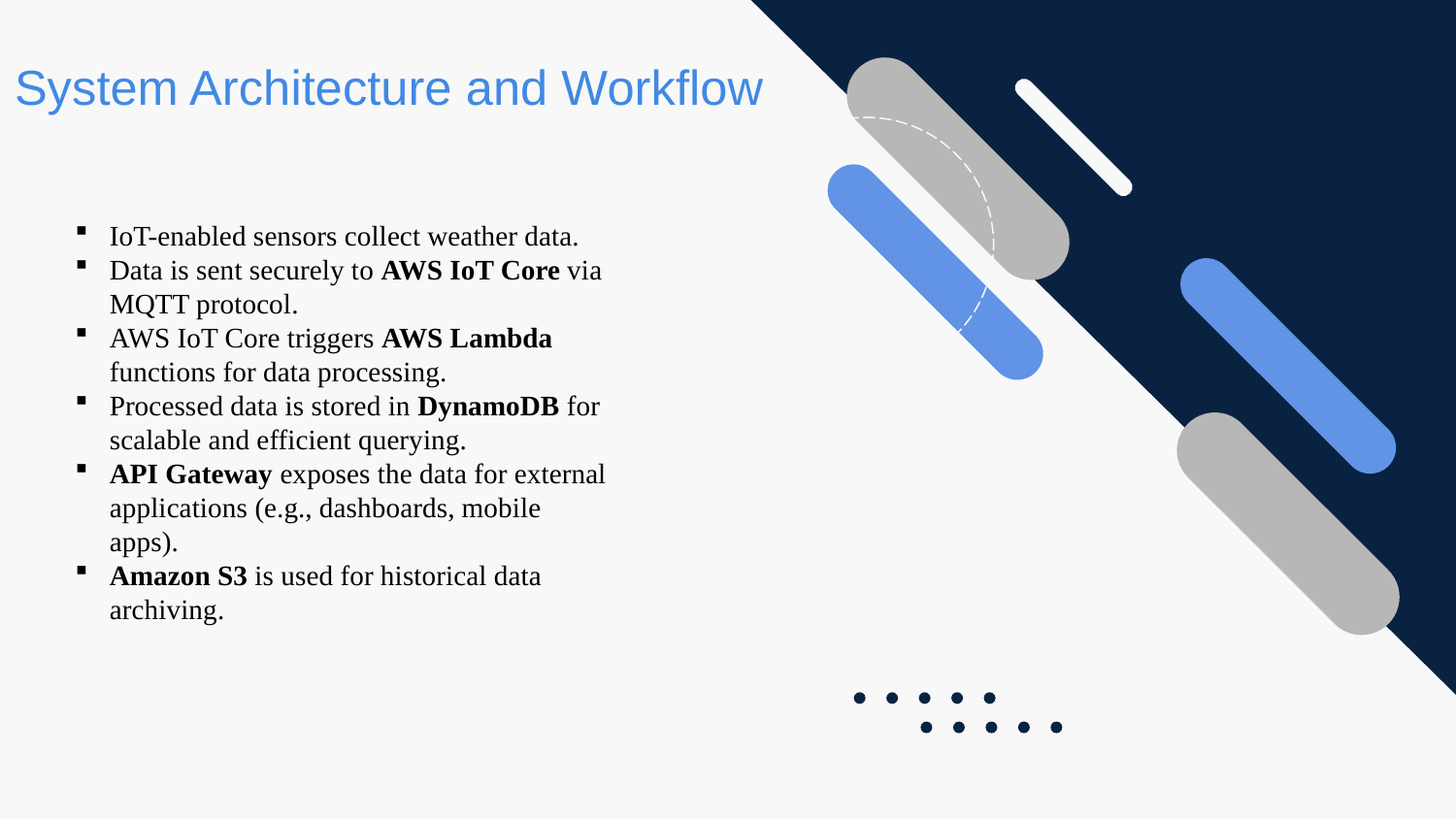

# System Architecture and Workflow
IoT-enabled sensors collect weather data.
Data is sent securely to AWS IoT Core via MQTT protocol.
AWS IoT Core triggers AWS Lambda functions for data processing.
Processed data is stored in DynamoDB for scalable and efficient querying.
API Gateway exposes the data for external applications (e.g., dashboards, mobile apps).
Amazon S3 is used for historical data archiving.